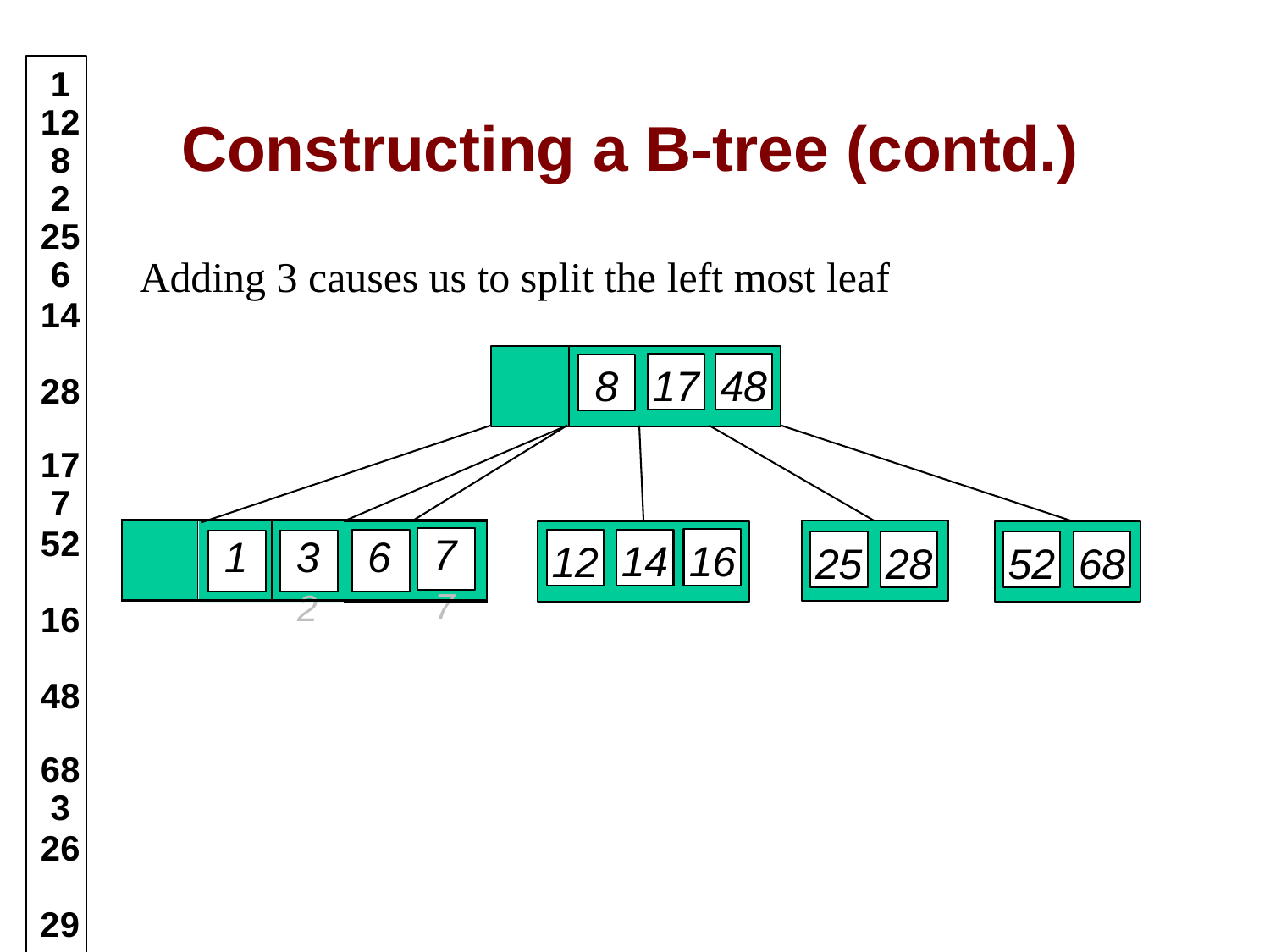

1
12
8
2
25
6
14
# Constructing a B-tree (contd.)
Adding 3 causes us to split the left most leaf

48
17
8
28

17
7
52
|  | 1 | 3 | 6 | 7 |
| --- | --- | --- | --- | --- |

16
14
12

25
28
52
68

77
22

16
48
68
3
26
29